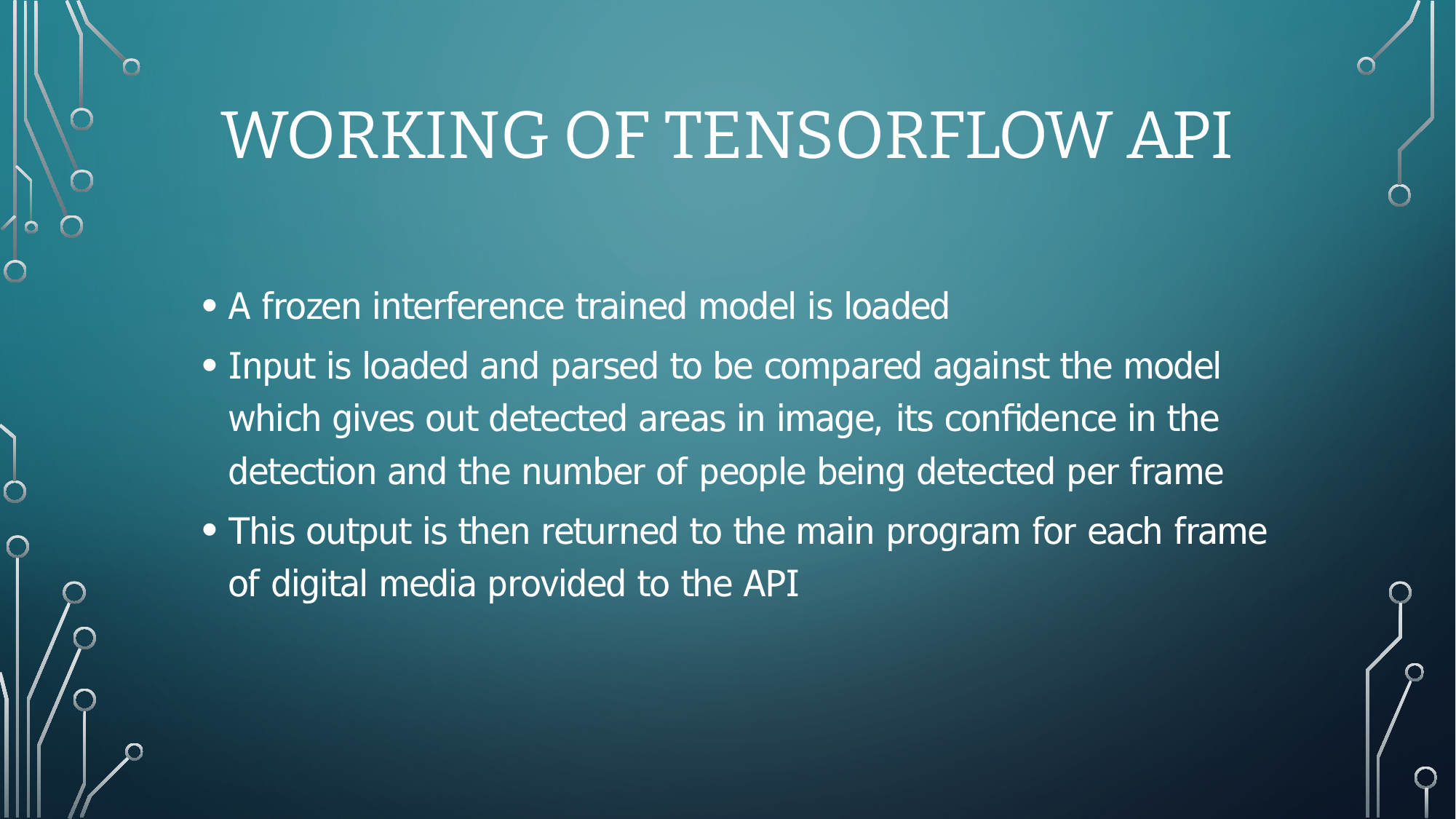

# Working of TensorFlow Api
A frozen interference trained model is loaded
Input is loaded and parsed to be compared against the model which gives out detected areas in image, its confidence in the detection and the number of people being detected per frame
This output is then returned to the main program for each frame of digital media provided to the API